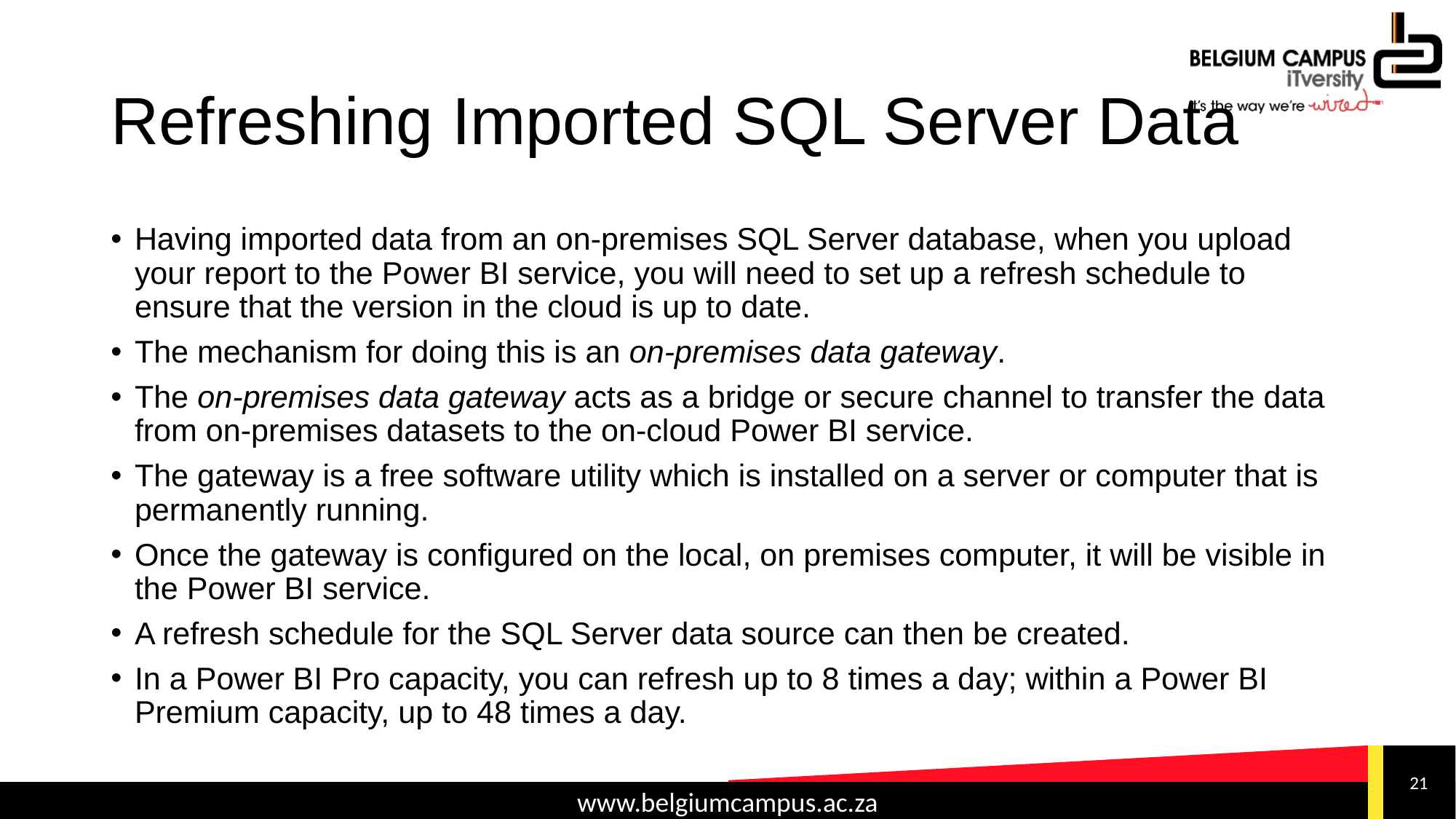

# Refreshing Imported SQL Server Data
Having imported data from an on-premises SQL Server database, when you upload your report to the Power BI service, you will need to set up a refresh schedule to ensure that the version in the cloud is up to date.
The mechanism for doing this is an on-premises data gateway.
The on-premises data gateway acts as a bridge or secure channel to transfer the data from on-premises datasets to the on-cloud Power BI service.
The gateway is a free software utility which is installed on a server or computer that is permanently running.
Once the gateway is configured on the local, on premises computer, it will be visible in the Power BI service.
A refresh schedule for the SQL Server data source can then be created.
In a Power BI Pro capacity, you can refresh up to 8 times a day; within a Power BI Premium capacity, up to 48 times a day.